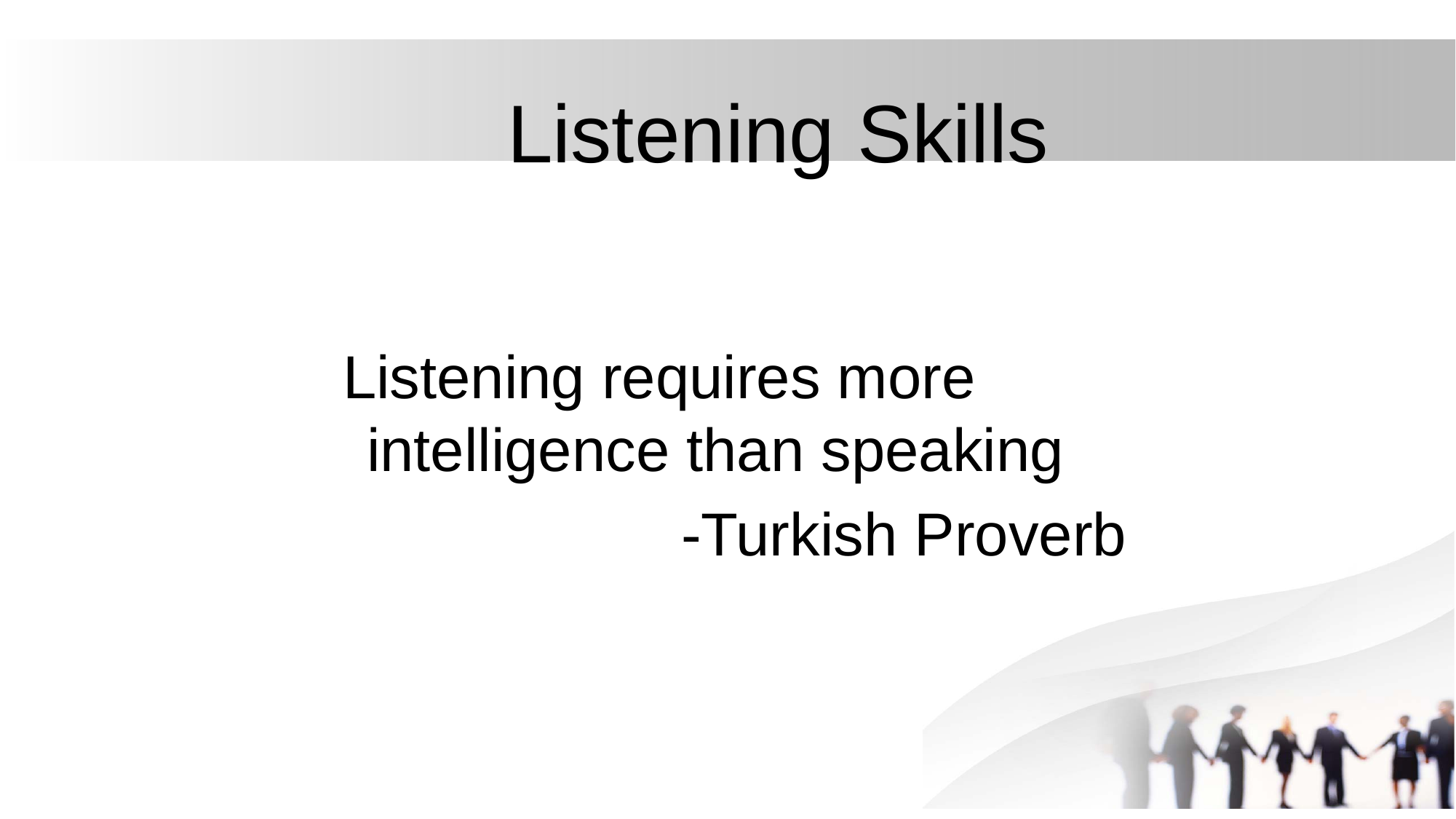

# Listening Skills

 Listening requires more intelligence than speaking
                     -Turkish Proverb